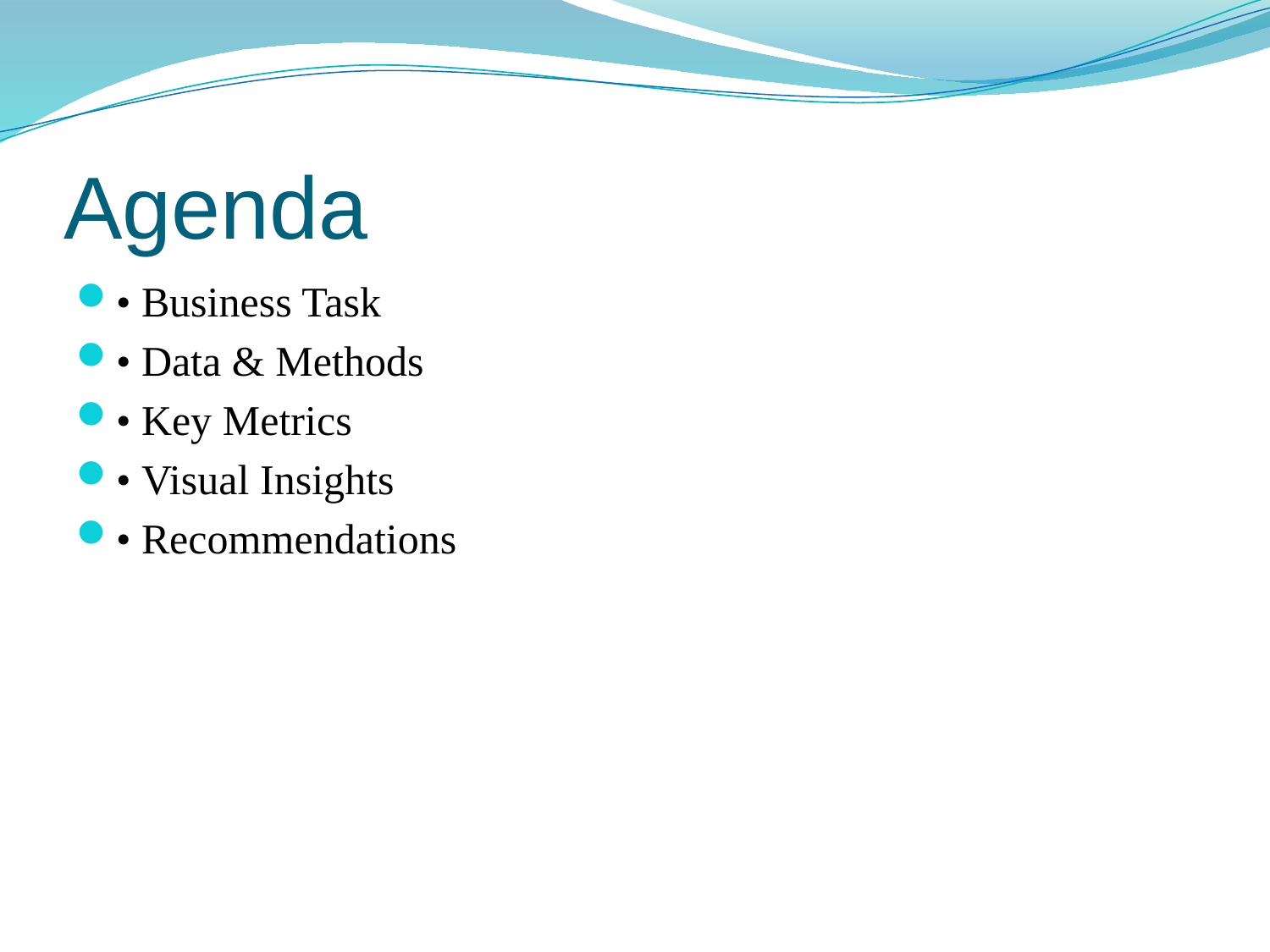

# Agenda
• Business Task
• Data & Methods
• Key Metrics
• Visual Insights
• Recommendations